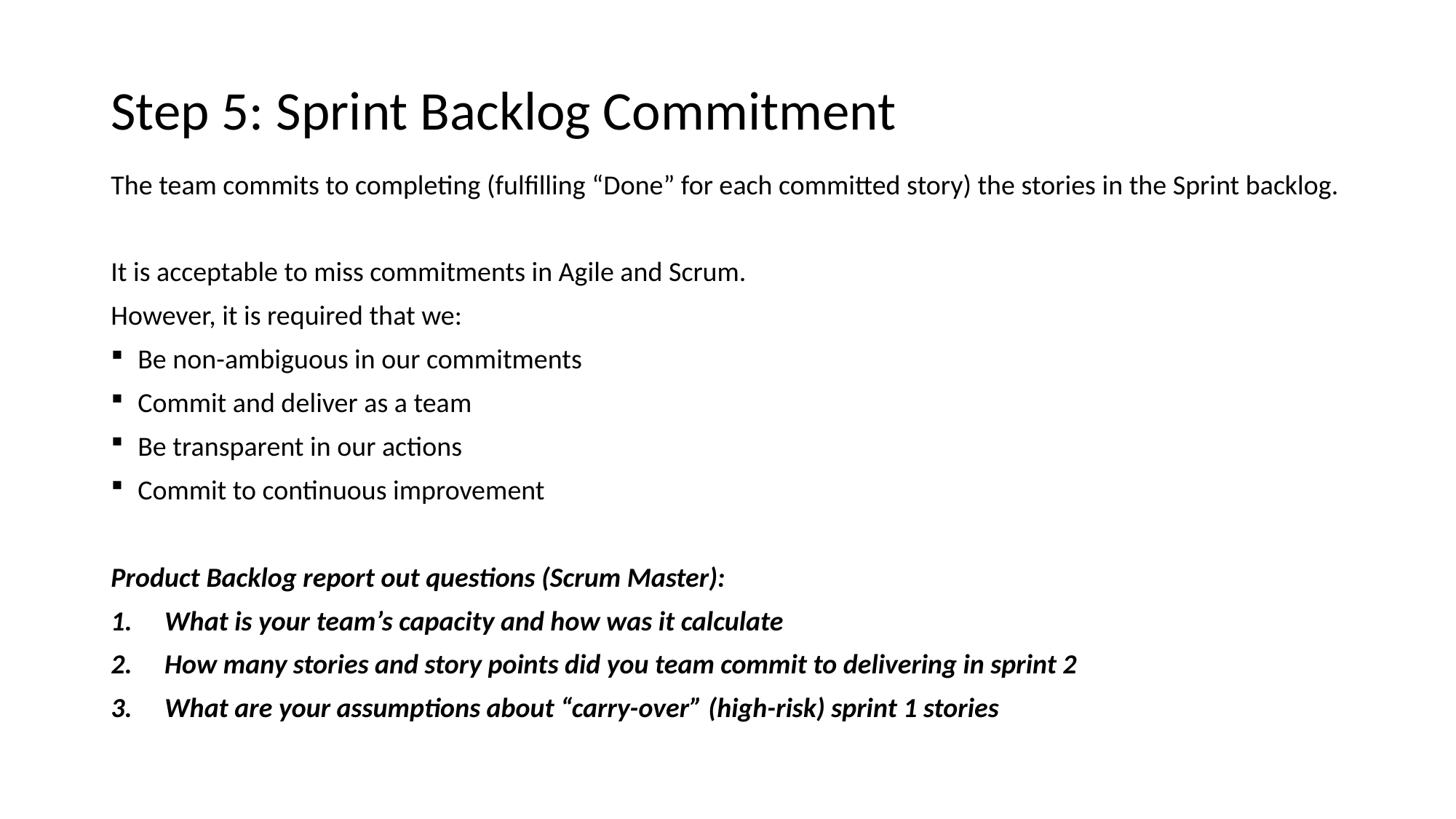

# Step 5: Sprint Backlog Commitment
The team commits to completing (fulfilling “Done” for each committed story) the stories in the Sprint backlog.

It is acceptable to miss commitments in Agile and Scrum.
However, it is required that we:
Be non-ambiguous in our commitments
Commit and deliver as a team
Be transparent in our actions
Commit to continuous improvement

Product Backlog report out questions (Scrum Master):
What is your team’s capacity and how was it calculate
How many stories and story points did you team commit to delivering in sprint 2
What are your assumptions about “carry-over” (high-risk) sprint 1 stories